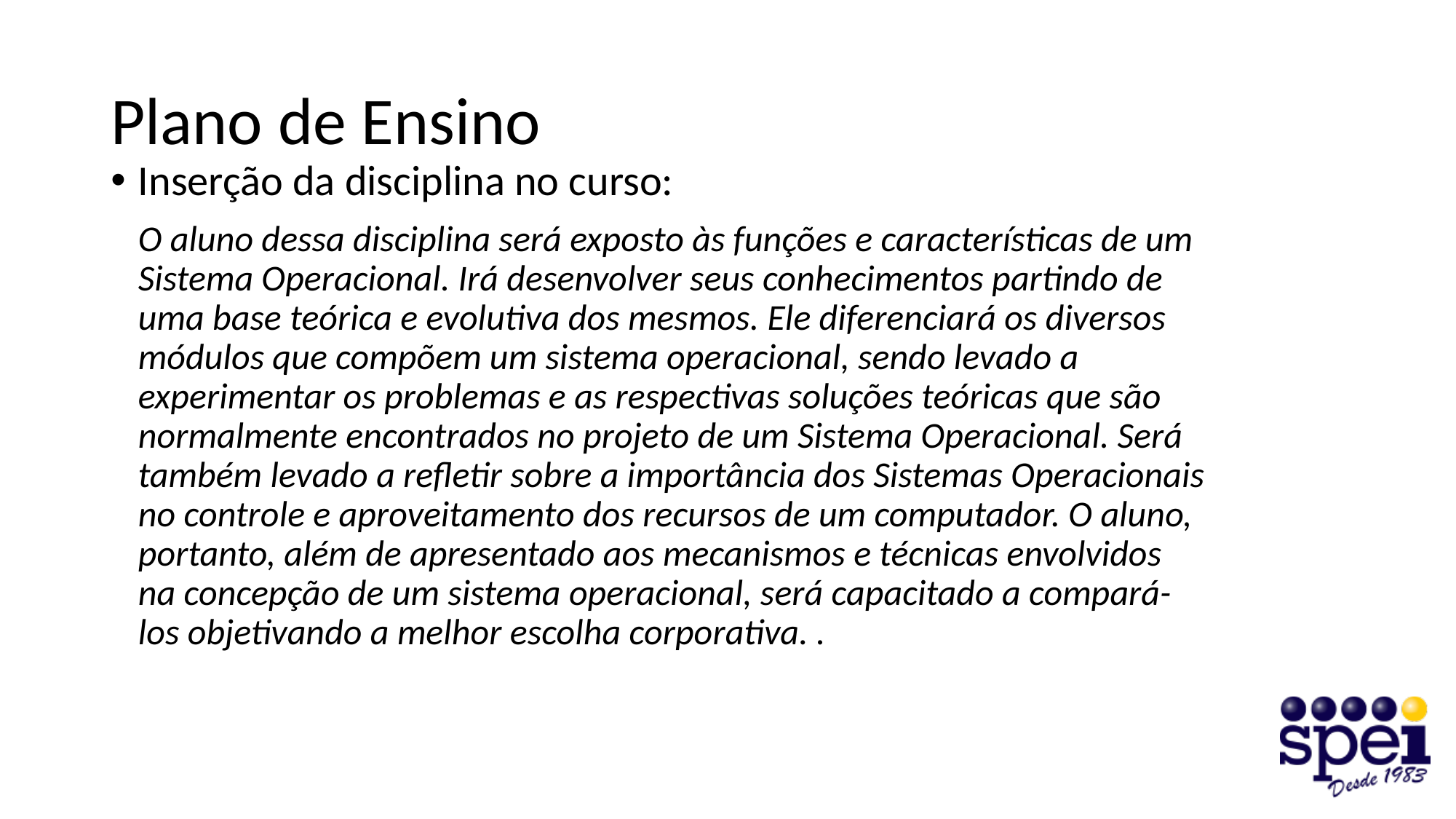

# Plano de Ensino
Inserção da disciplina no curso:
O aluno dessa disciplina será exposto às funções e características de um Sistema Operacional. Irá desenvolver seus conhecimentos partindo de uma base teórica e evolutiva dos mesmos. Ele diferenciará os diversos módulos que compõem um sistema operacional, sendo levado a experimentar os problemas e as respectivas soluções teóricas que são normalmente encontrados no projeto de um Sistema Operacional. Será também levado a refletir sobre a importância dos Sistemas Operacionais no controle e aproveitamento dos recursos de um computador. O aluno, portanto, além de apresentado aos mecanismos e técnicas envolvidos na concepção de um sistema operacional, será capacitado a compará-los objetivando a melhor escolha corporativa. .